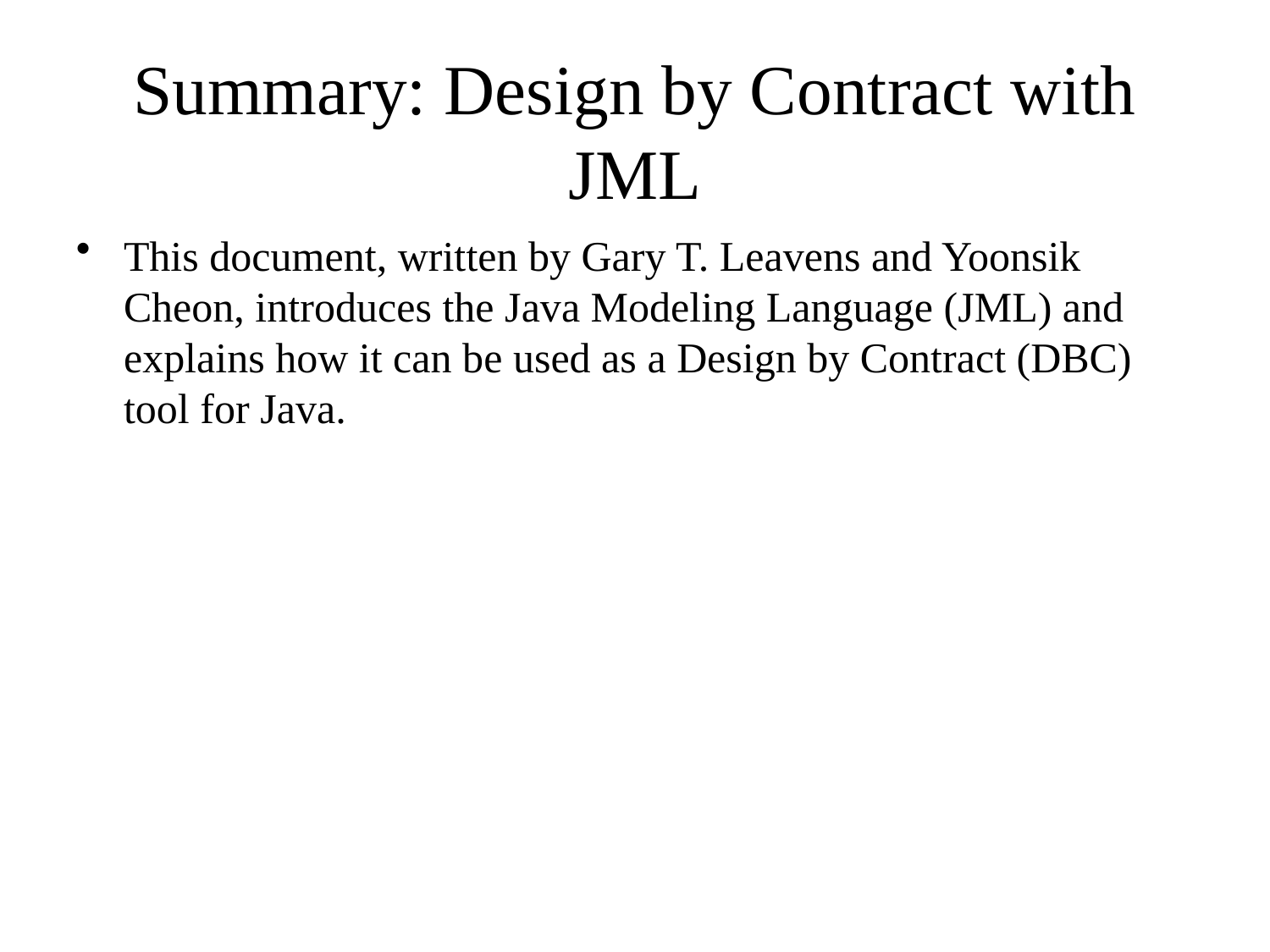

# Summary: Design by Contract with JML
This document, written by Gary T. Leavens and Yoonsik Cheon, introduces the Java Modeling Language (JML) and explains how it can be used as a Design by Contract (DBC) tool for Java.